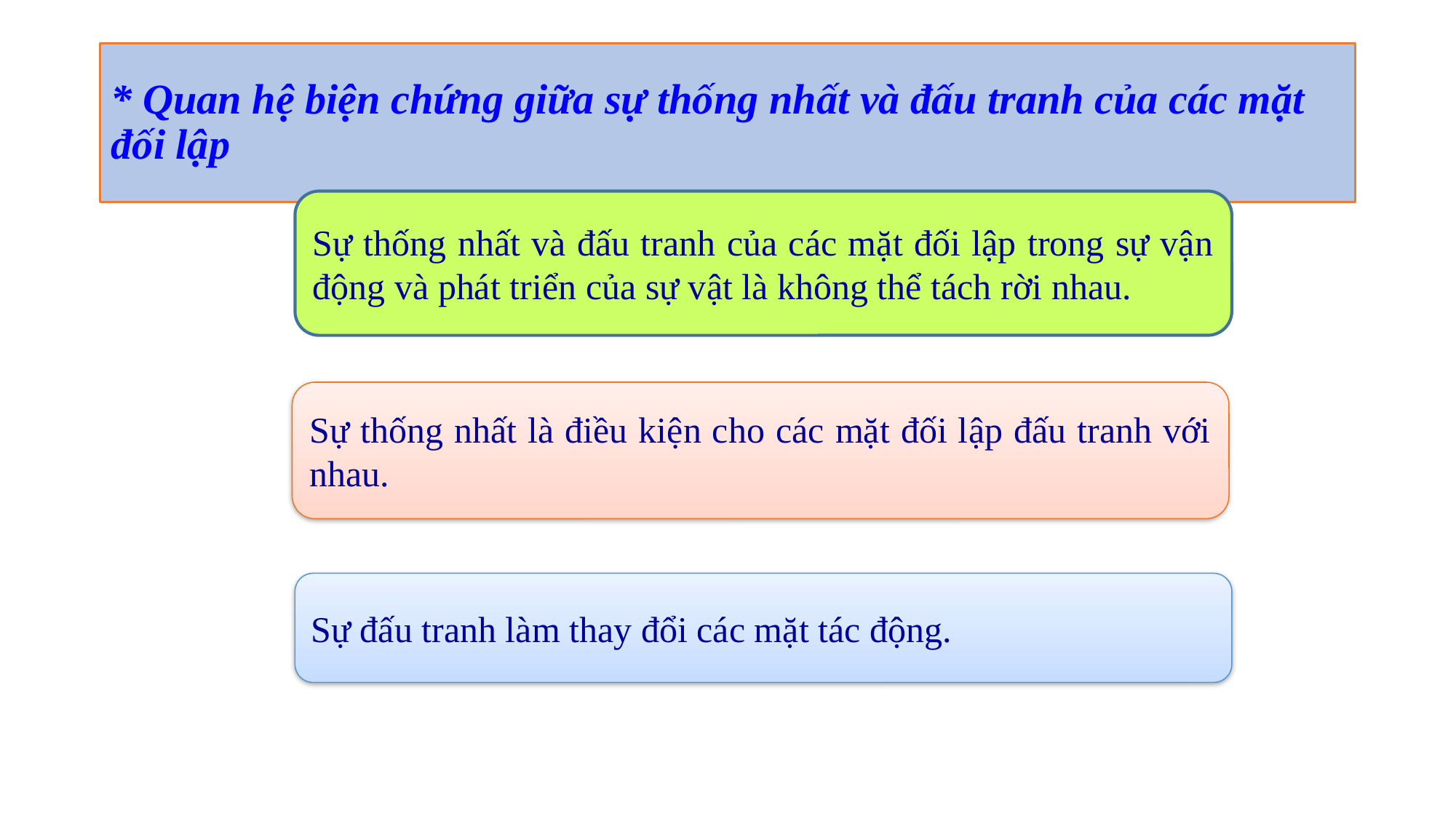

# * Quan hệ biện chứng giữa sự thống nhất và đấu tranh của các mặt đối lập
Sự thống nhất và đấu tranh của các mặt đối lập trong sự vận động và phát triển của sự vật là không thể tách rời nhau.
Sự thống nhất là điều kiện cho các mặt đối lập đấu tranh với nhau.
Sự đấu tranh làm thay đổi các mặt tác động.